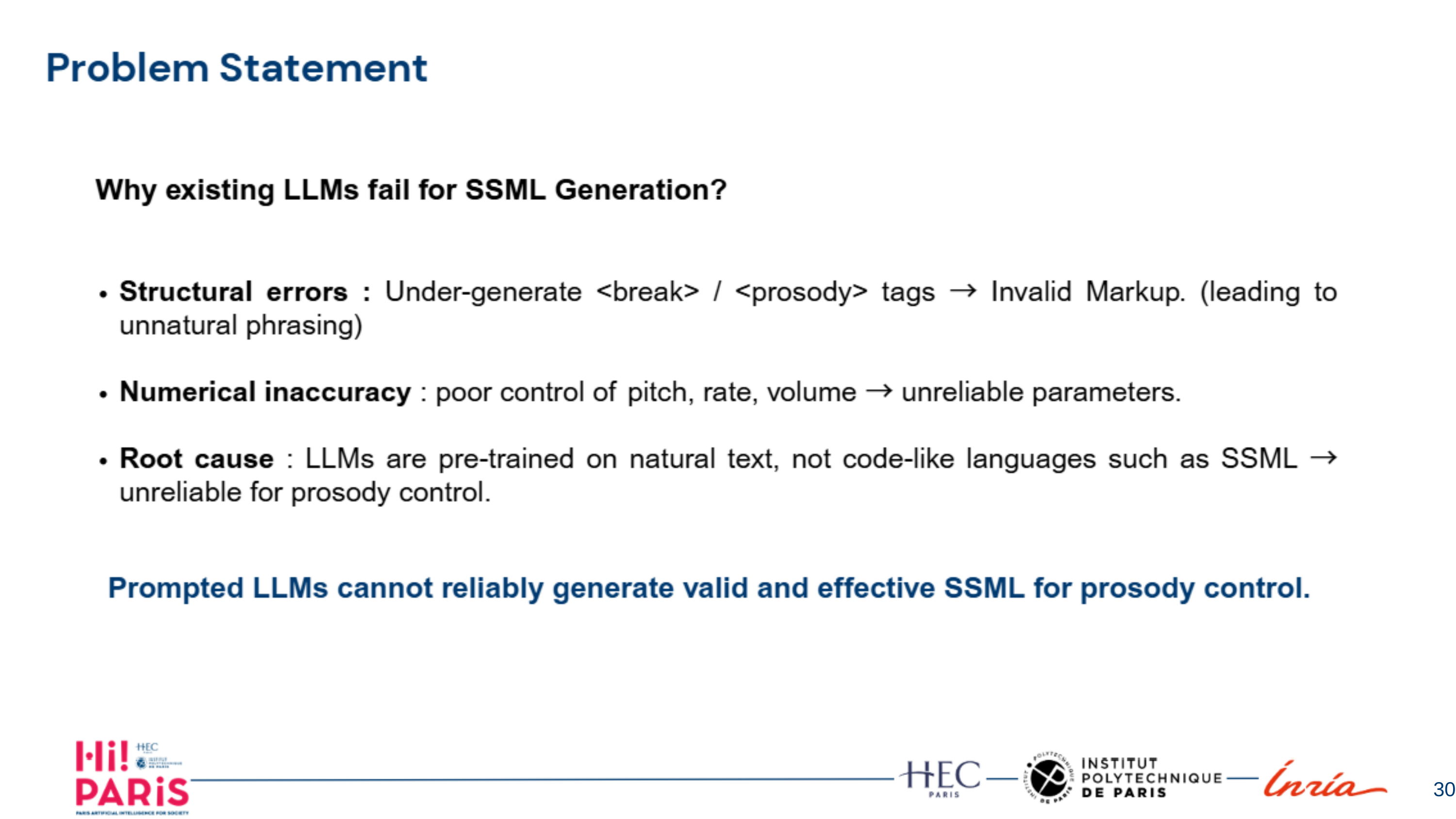

The Plan: Learning from Differences

‹#›

‹#›

30